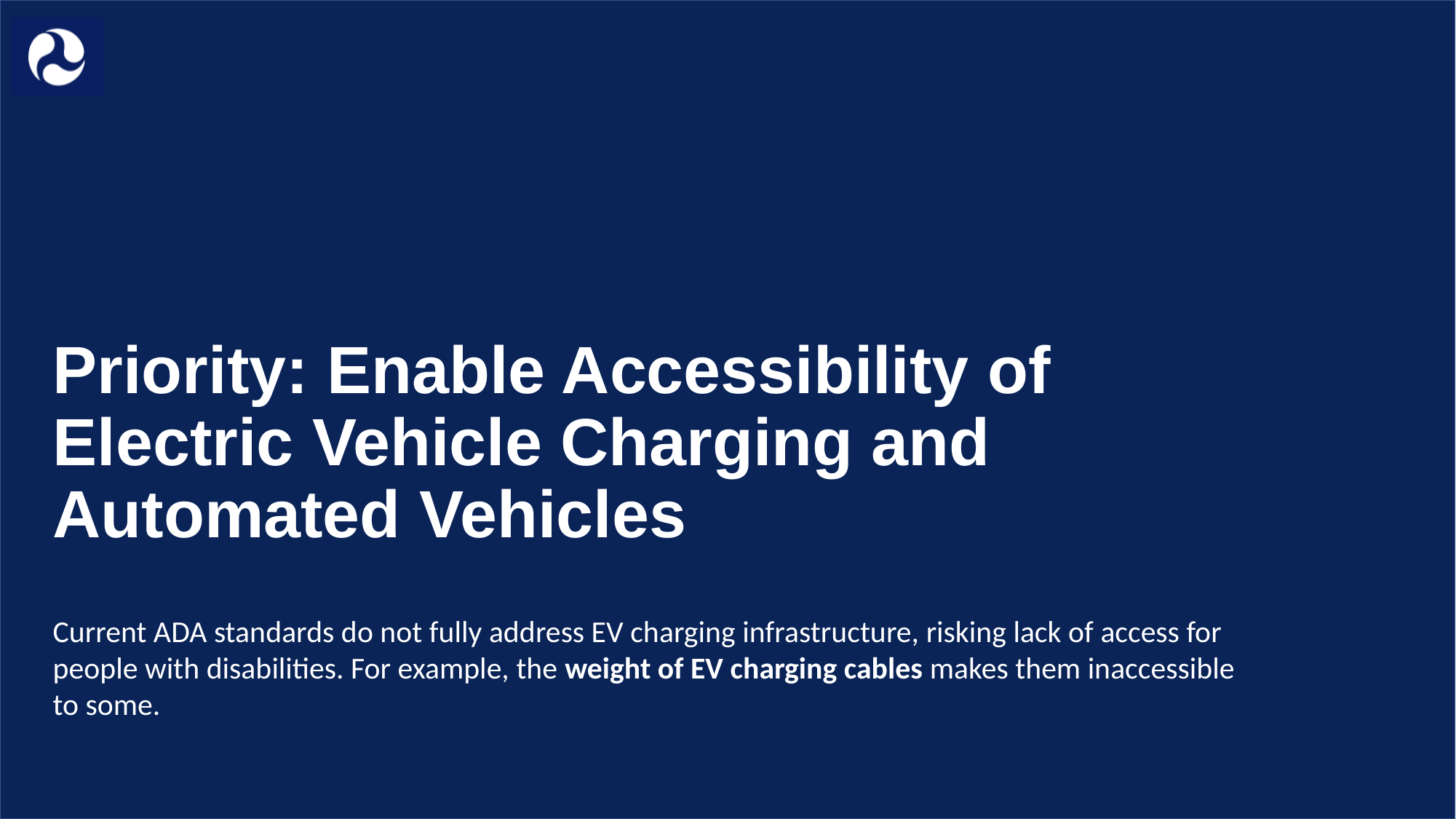

# Priority: Enable Accessibility of Electric Vehicle Charging and Automated Vehicles
Current ADA standards do not fully address EV charging infrastructure, risking lack of access for people with disabilities. For example, the weight of EV charging cables makes them inaccessible to some.